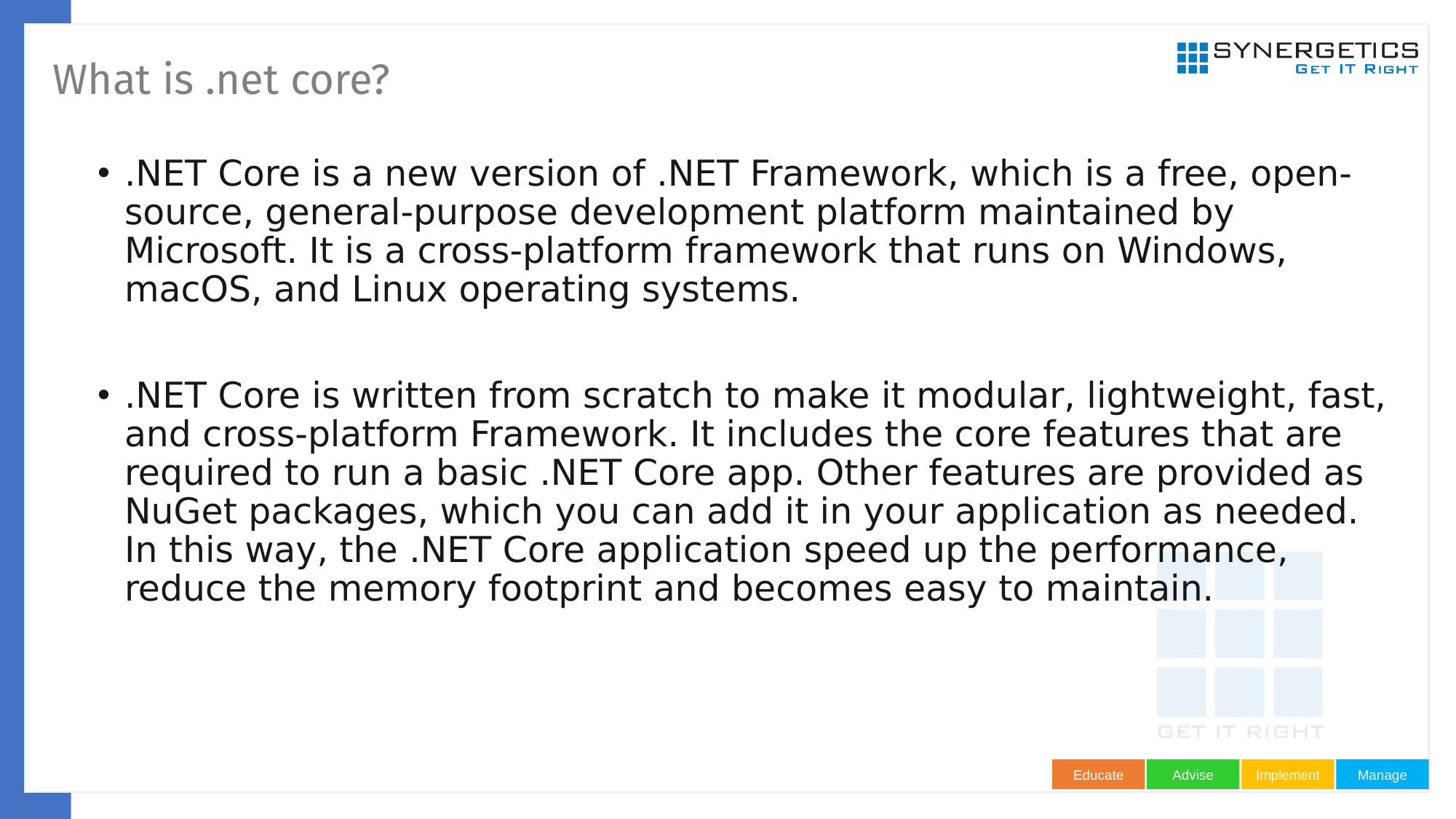

# What is .net core?
.NET Core is a new version of .NET Framework, which is a free, open-source, general-purpose development platform maintained by Microsoft. It is a cross-platform framework that runs on Windows, macOS, and Linux operating systems.

.NET Core is written from scratch to make it modular, lightweight, fast, and cross-platform Framework. It includes the core features that are required to run a basic .NET Core app. Other features are provided as NuGet packages, which you can add it in your application as needed. In this way, the .NET Core application speed up the performance, reduce the memory footprint and becomes easy to maintain.